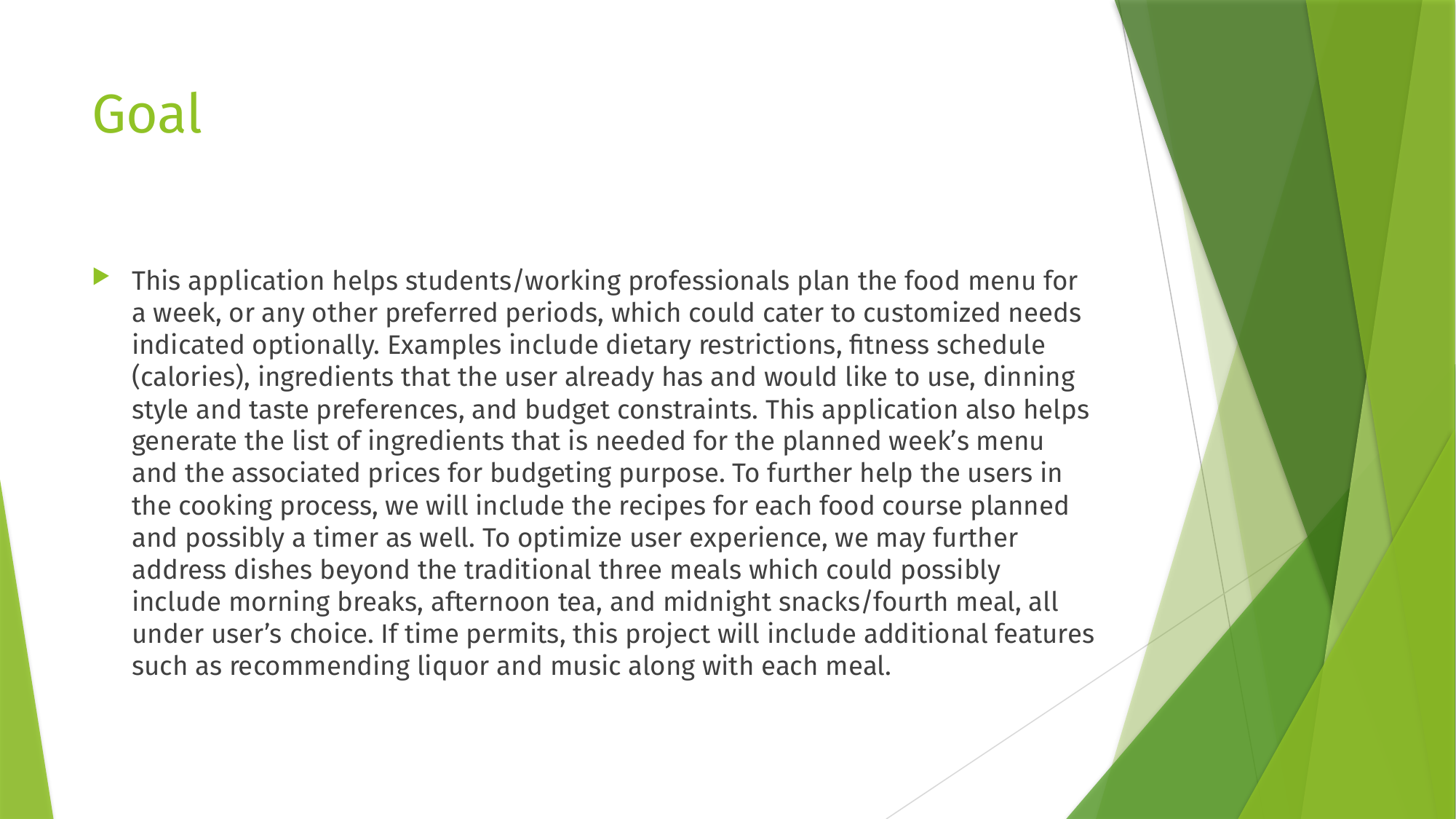

# Goal
This application helps students/working professionals plan the food menu for a week, or any other preferred periods, which could cater to customized needs indicated optionally. Examples include dietary restrictions, fitness schedule (calories), ingredients that the user already has and would like to use, dinning style and taste preferences, and budget constraints. This application also helps generate the list of ingredients that is needed for the planned week’s menu and the associated prices for budgeting purpose. To further help the users in the cooking process, we will include the recipes for each food course planned and possibly a timer as well. To optimize user experience, we may further address dishes beyond the traditional three meals which could possibly include morning breaks, afternoon tea, and midnight snacks/fourth meal, all under user’s choice. If time permits, this project will include additional features such as recommending liquor and music along with each meal.